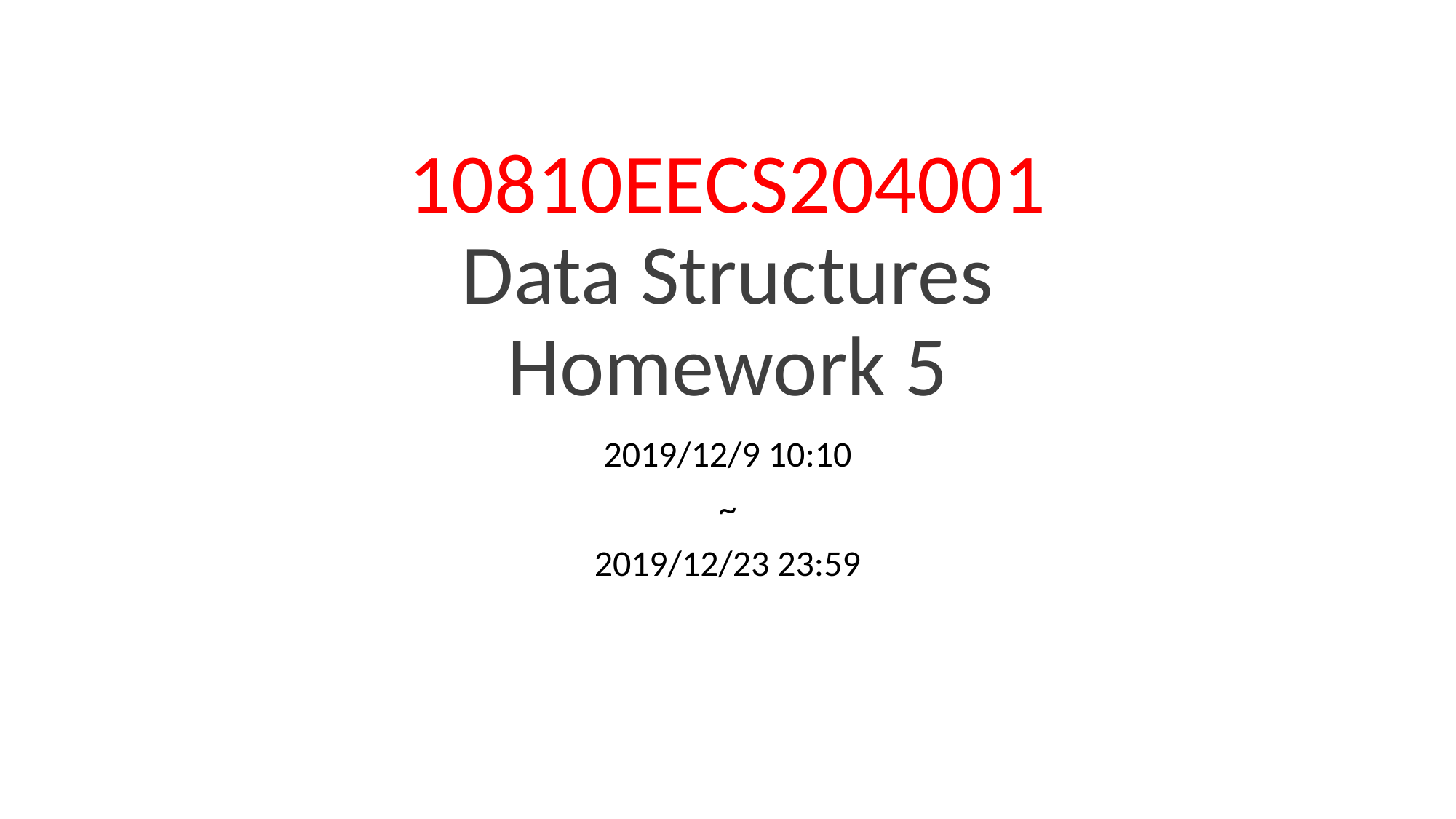

# 10810EECS204001 Data Structures Homework 5
2019/12/9 10:10
~
2019/12/23 23:59